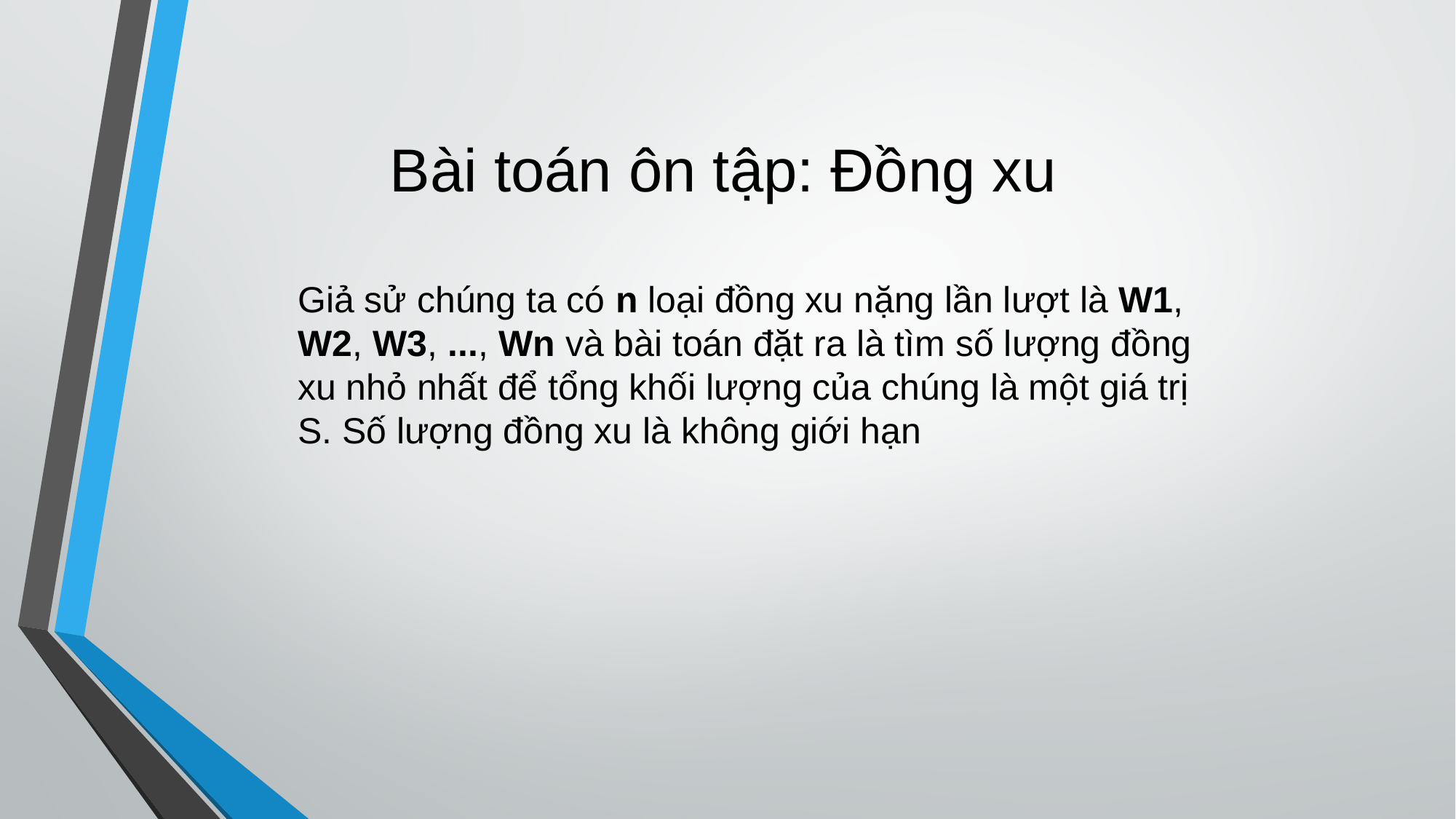

# Bài toán ôn tập: Đồng xu
Giả sử chúng ta có n loại đồng xu nặng lần lượt là W1, W2, W3, ..., Wn và bài toán đặt ra là tìm số lượng đồng xu nhỏ nhất để tổng khối lượng của chúng là một giá trị S. Số lượng đồng xu là không giới hạn